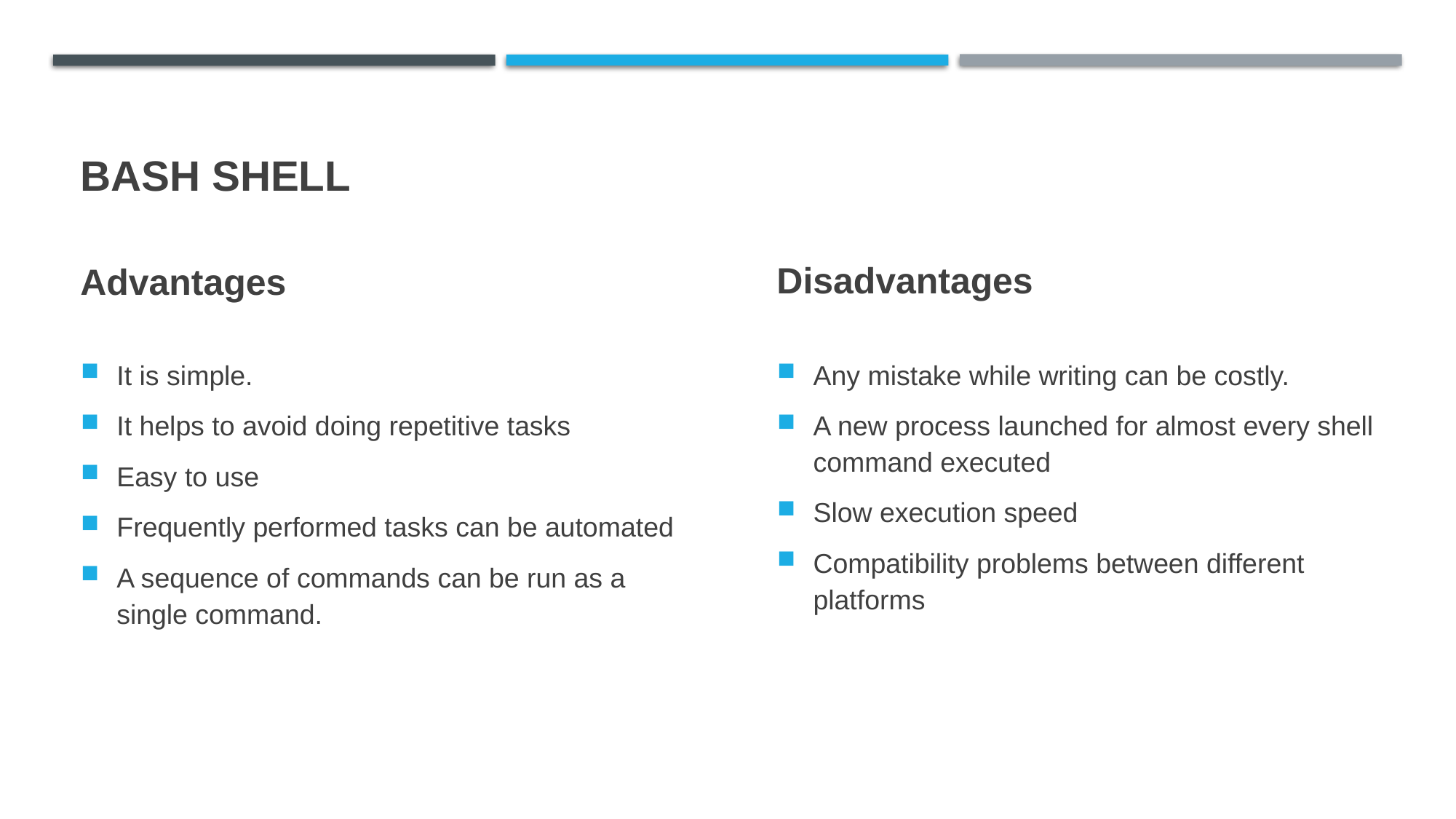

# Bash Shell
Disadvantages
Advantages
It is simple.
It helps to avoid doing repetitive tasks
Easy to use
Frequently performed tasks can be automated
A sequence of commands can be run as a single command.
Any mistake while writing can be costly.
A new process launched for almost every shell command executed
Slow execution speed
Compatibility problems between different platforms